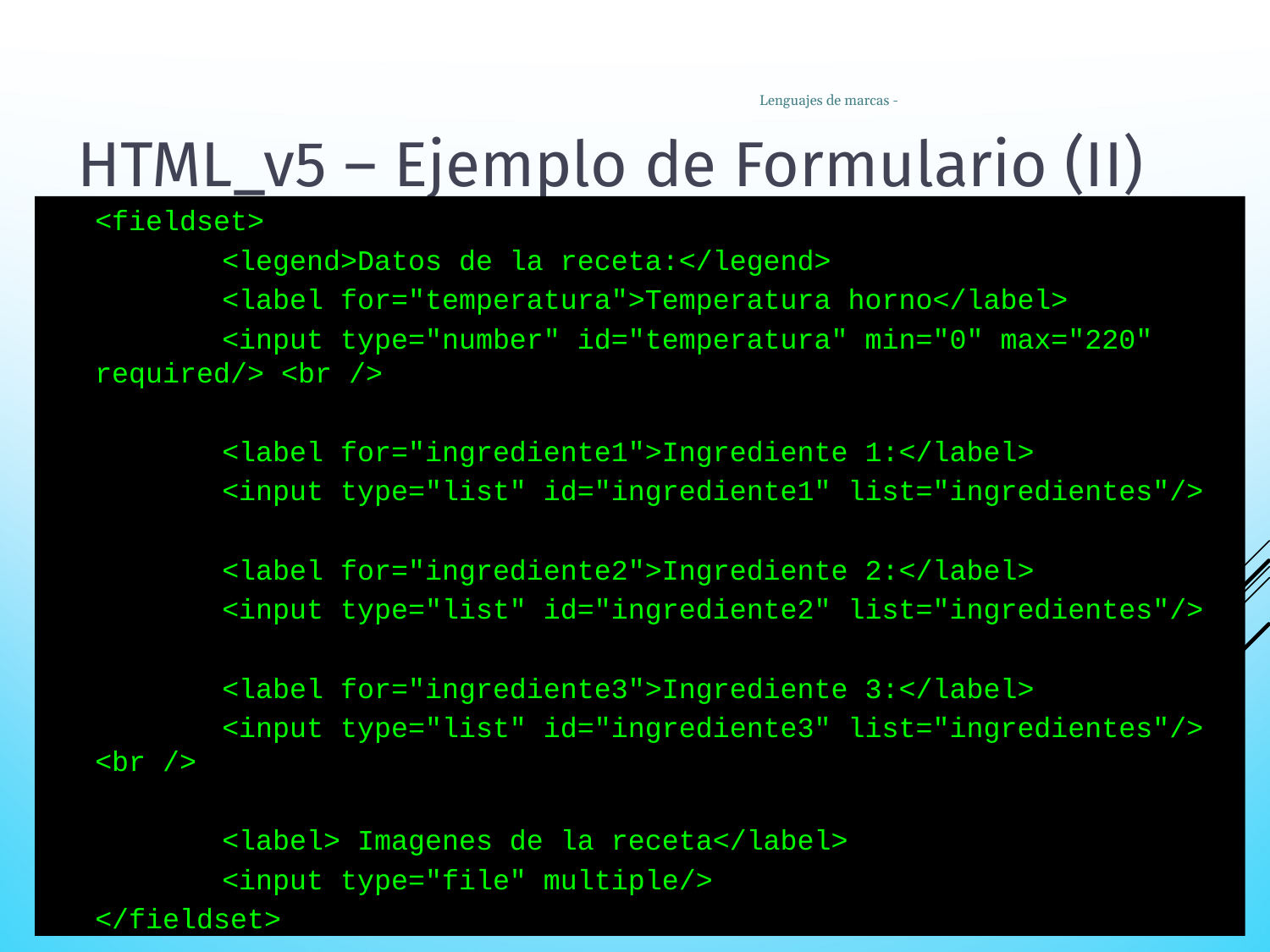

15
Lenguajes de marcas -
HTML_v5 – Ejemplo de Formulario (II)
	<fieldset>
		<legend>Datos de la receta:</legend>
		<label for="temperatura">Temperatura horno</label>
		<input type="number" id="temperatura" min="0" max="220" required/> <br />

		<label for="ingrediente1">Ingrediente 1:</label>
		<input type="list" id="ingrediente1" list="ingredientes"/>

		<label for="ingrediente2">Ingrediente 2:</label>
		<input type="list" id="ingrediente2" list="ingredientes"/>

		<label for="ingrediente3">Ingrediente 3:</label>
		<input type="list" id="ingrediente3" list="ingredientes"/> <br />

		<label> Imagenes de la receta</label>
		<input type="file" multiple/>
	</fieldset>